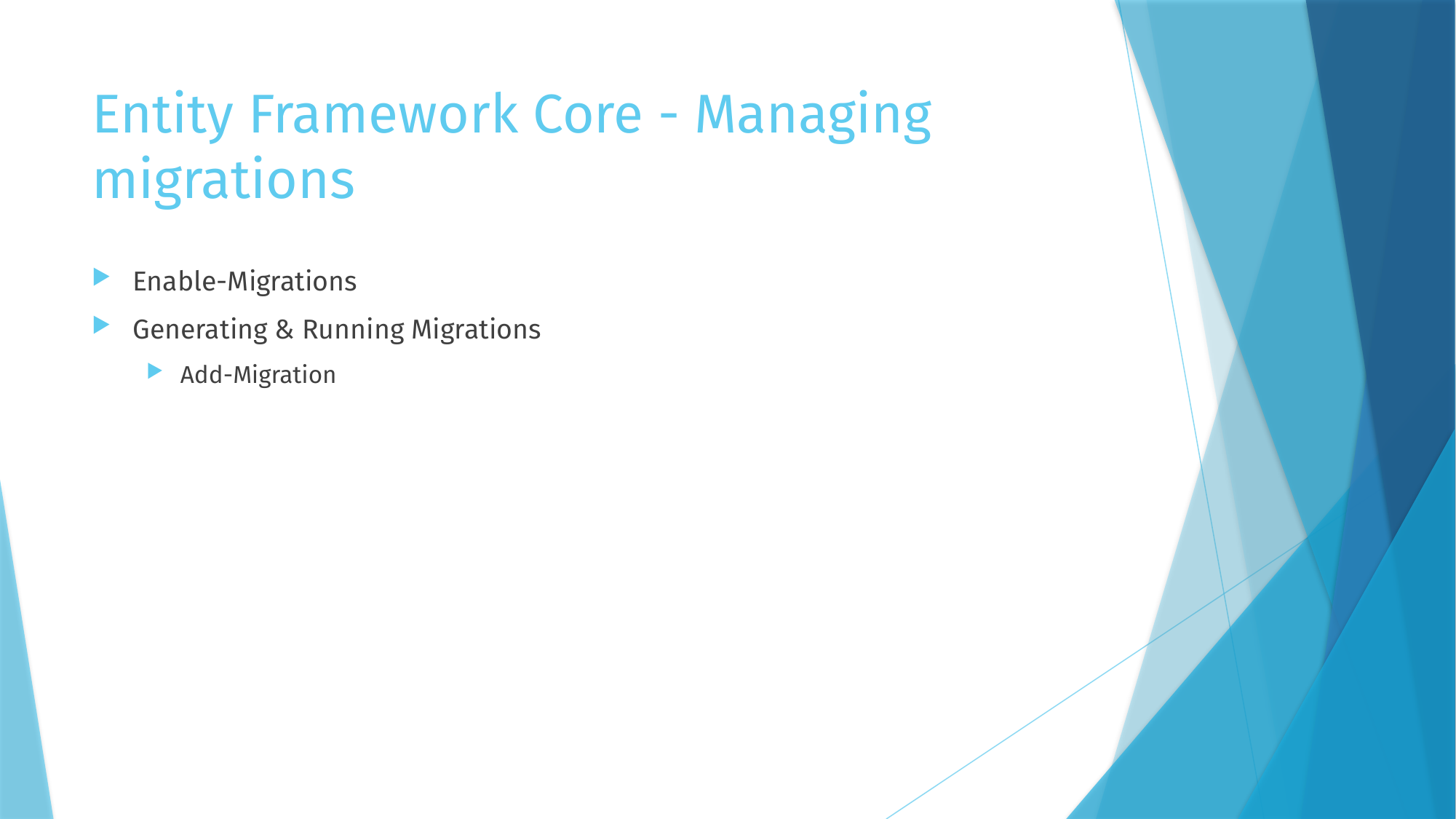

# Entity Framework Core - Managing migrations
Enable-Migrations
Generating & Running Migrations
Add-Migration